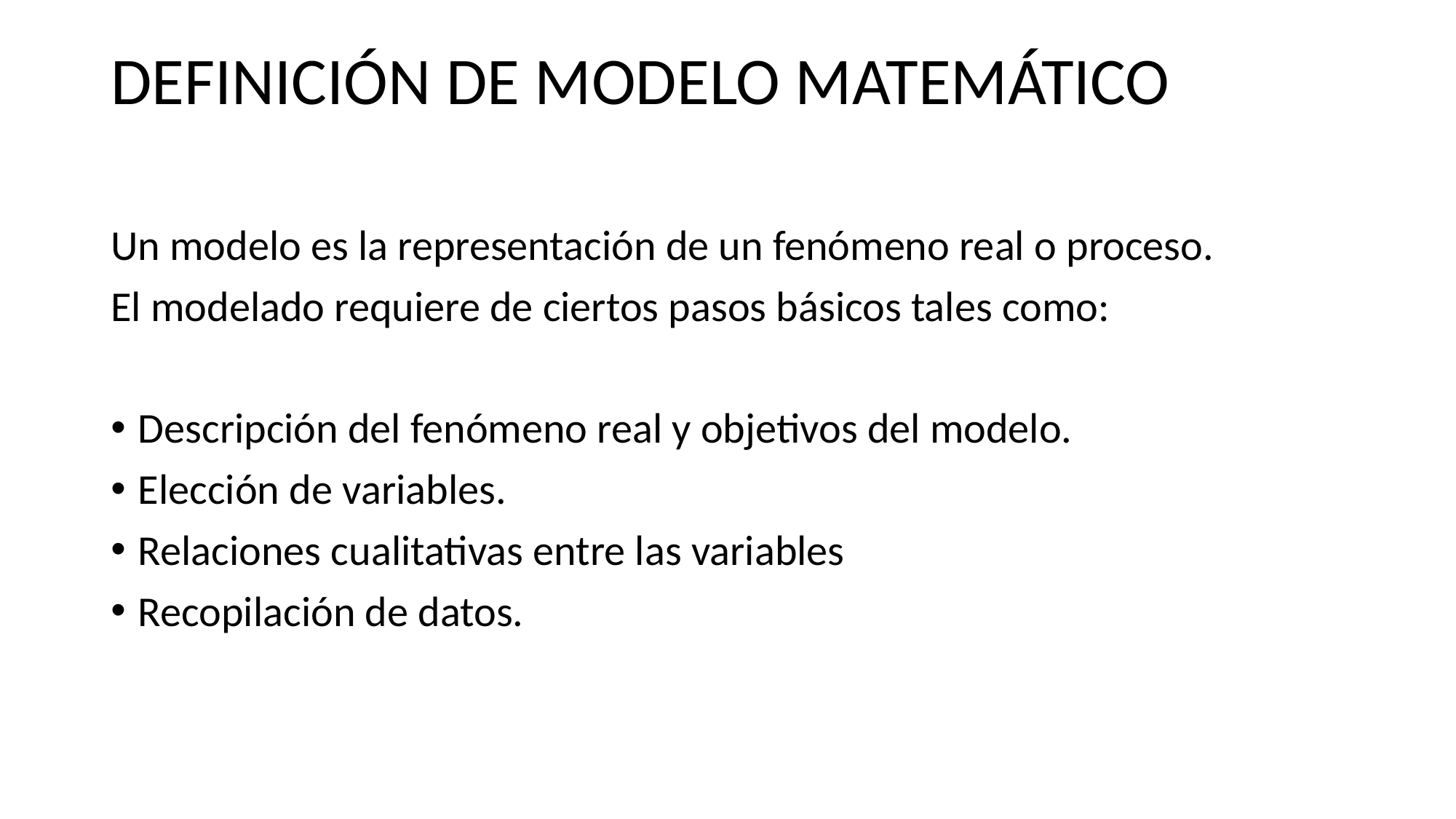

# DEFINICIÓN DE MODELO MATEMÁTICO
Un modelo es la representación de un fenómeno real o proceso.
El modelado requiere de ciertos pasos básicos tales como:

Descripción del fenómeno real y objetivos del modelo.
Elección de variables.
Relaciones cualitativas entre las variables
Recopilación de datos.